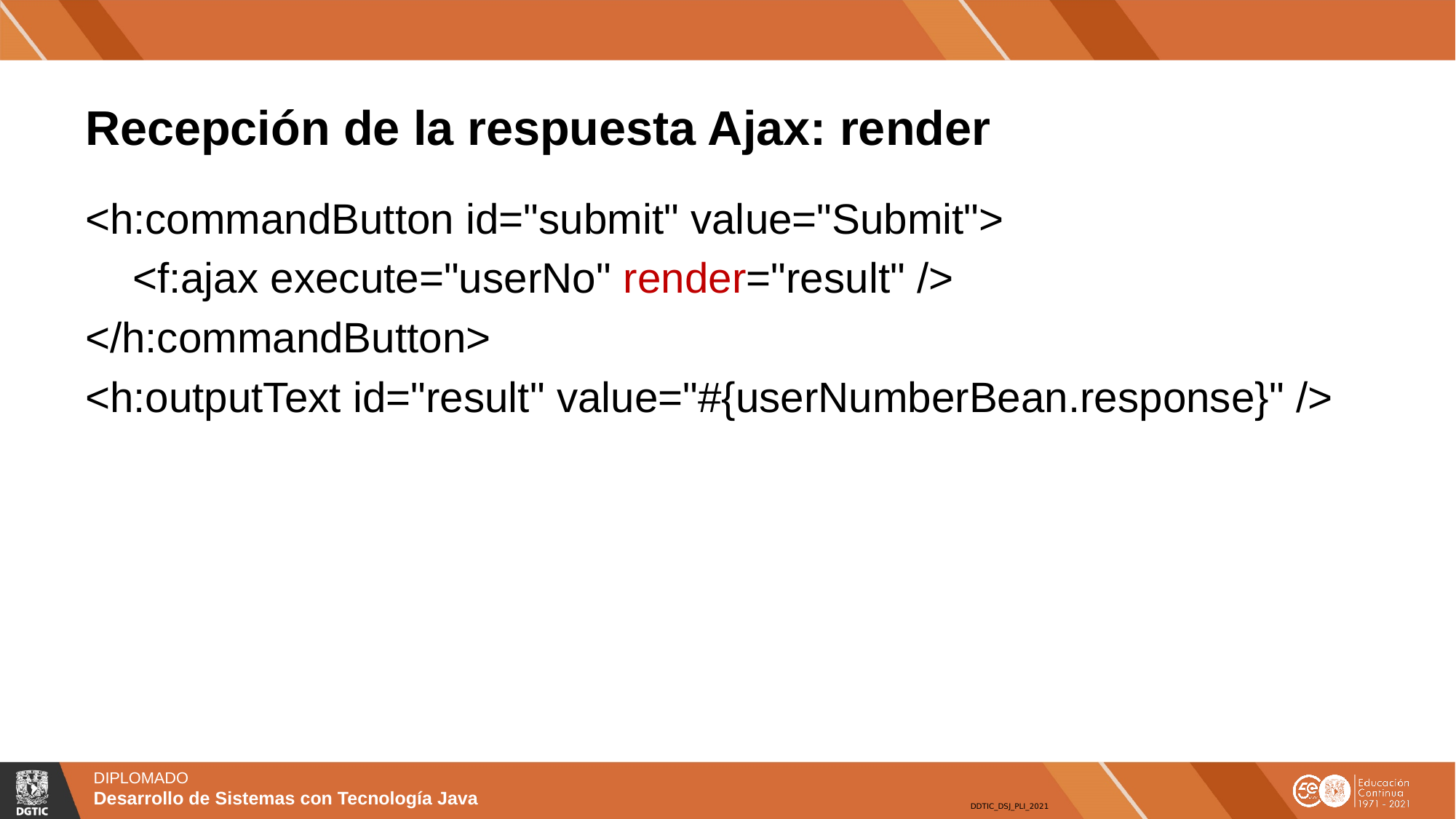

# Recepción de la respuesta Ajax: render
<h:commandButton id="submit" value="Submit">
    <f:ajax execute="userNo" render="result" />
</h:commandButton>
<h:outputText id="result" value="#{userNumberBean.response}" />